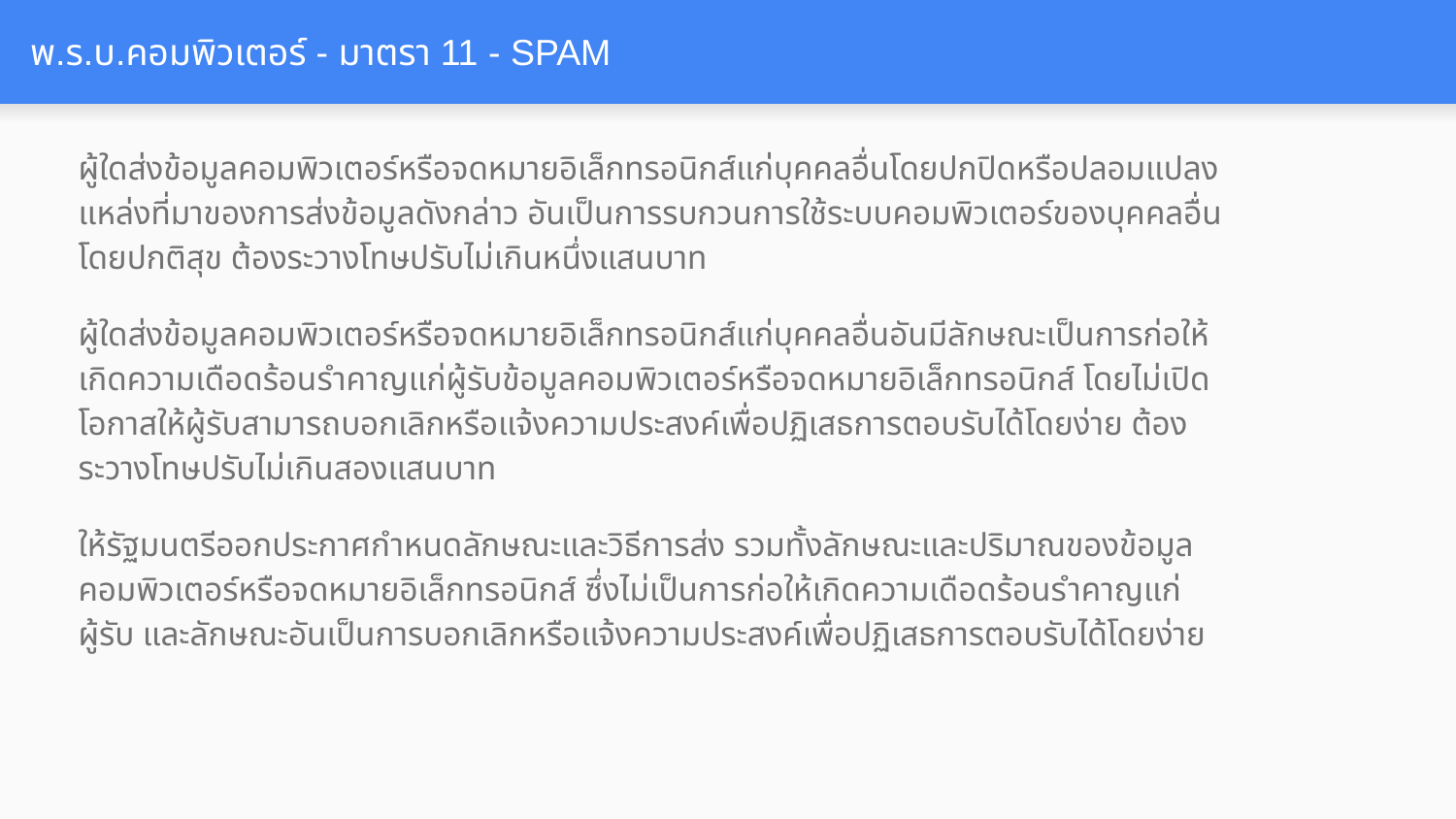

# พ.ร.บ.คอมพิวเตอร์ - มาตรา 11 - SPAM
ผู้ใดส่งข้อมูลคอมพิวเตอร์หรือจดหมายอิเล็กทรอนิกส์แก่บุคคลอื่นโดยปกปิดหรือปลอมแปลงแหล่งที่มาของการส่งข้อมูลดังกล่าว อันเป็นการรบกวนการใช้ระบบคอมพิวเตอร์ของบุคคลอื่นโดยปกติสุข ต้องระวางโทษปรับไม่เกินหนึ่งแสนบาท
ผู้ใดส่งข้อมูลคอมพิวเตอร์หรือจดหมายอิเล็กทรอนิกส์แก่บุคคลอื่นอันมีลักษณะเป็นการก่อให้เกิดความเดือดร้อนรำคาญแก่ผู้รับข้อมูลคอมพิวเตอร์หรือจดหมายอิเล็กทรอนิกส์ โดยไม่เปิดโอกาสให้ผู้รับสามารถบอกเลิกหรือแจ้งความประสงค์เพื่อปฏิเสธการตอบรับได้โดยง่าย ต้องระวางโทษปรับไม่เกินสองแสนบาท
ให้รัฐมนตรีออกประกาศกำหนดลักษณะและวิธีการส่ง รวมทั้งลักษณะและปริมาณของข้อมูลคอมพิวเตอร์หรือจดหมายอิเล็กทรอนิกส์ ซึ่งไม่เป็นการก่อให้เกิดความเดือดร้อนรำคาญแก่ผู้รับ และลักษณะอันเป็นการบอกเลิกหรือแจ้งความประสงค์เพื่อปฏิเสธการตอบรับได้โดยง่าย